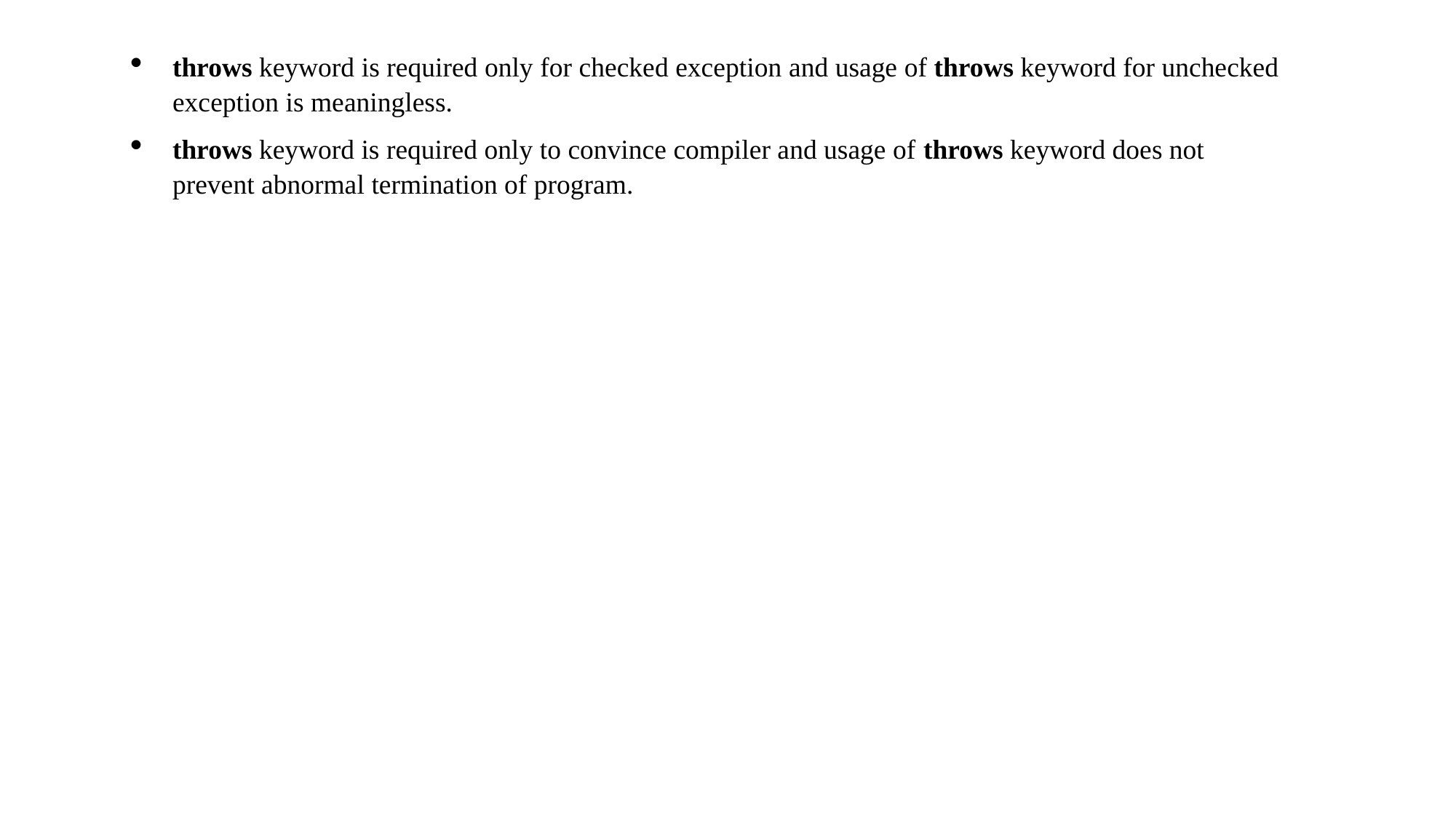

throws keyword is required only for checked exception and usage of throws keyword for unchecked exception is meaningless.
throws keyword is required only to convince compiler and usage of throws keyword does not prevent abnormal termination of program.